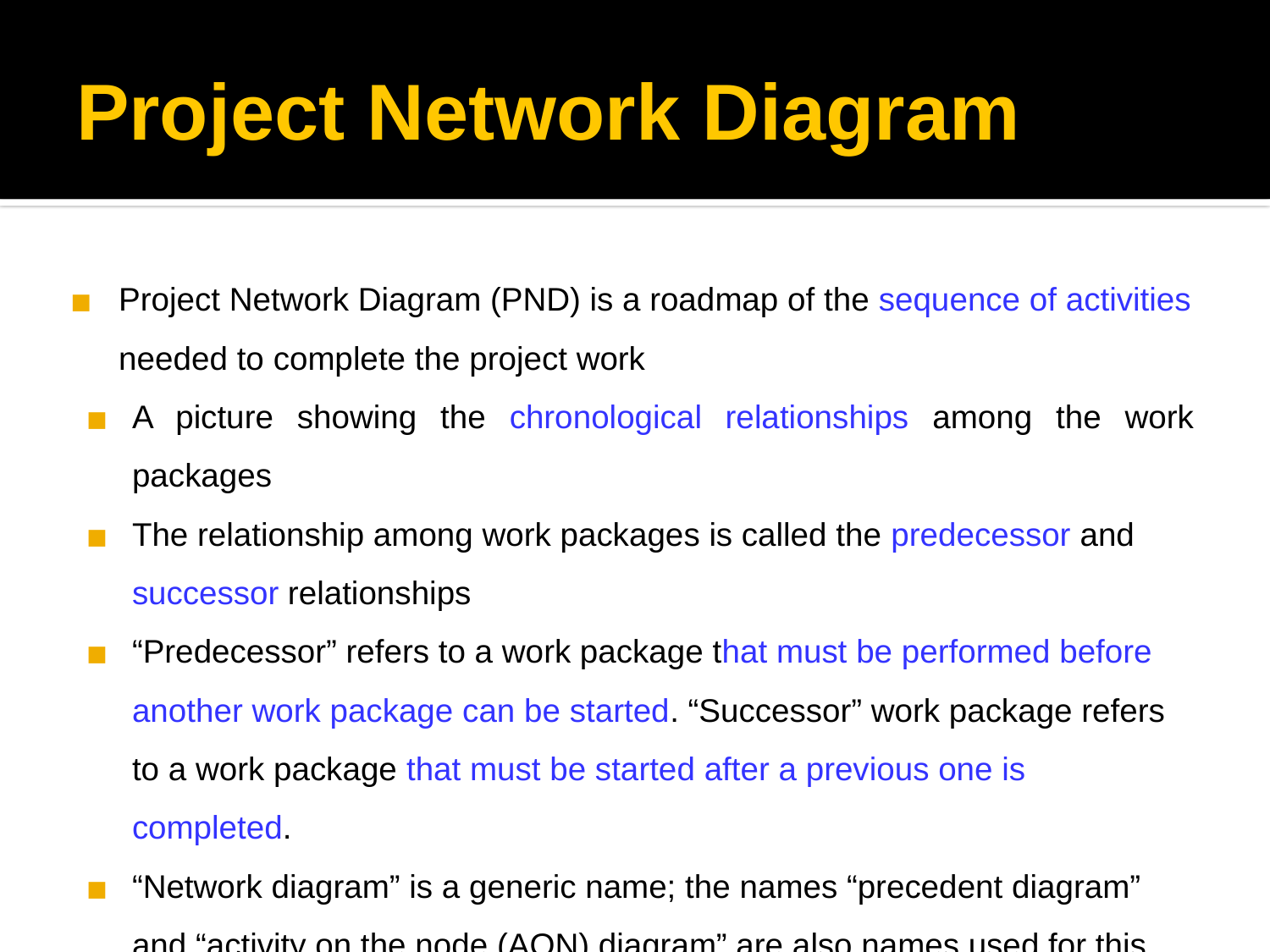

# Project Network Diagram
Project Network Diagram (PND) is a roadmap of the sequence of activities needed to complete the project work
A picture showing the chronological relationships among the work packages
The relationship among work packages is called the predecessor and successor relationships
“Predecessor” refers to a work package that must be performed before another work package can be started. “Successor” work package refers to a work package that must be started after a previous one is completed.
“Network diagram” is a generic name; the names “precedent diagram” and “activity on the node (AON) diagram” are also names used for this picture.